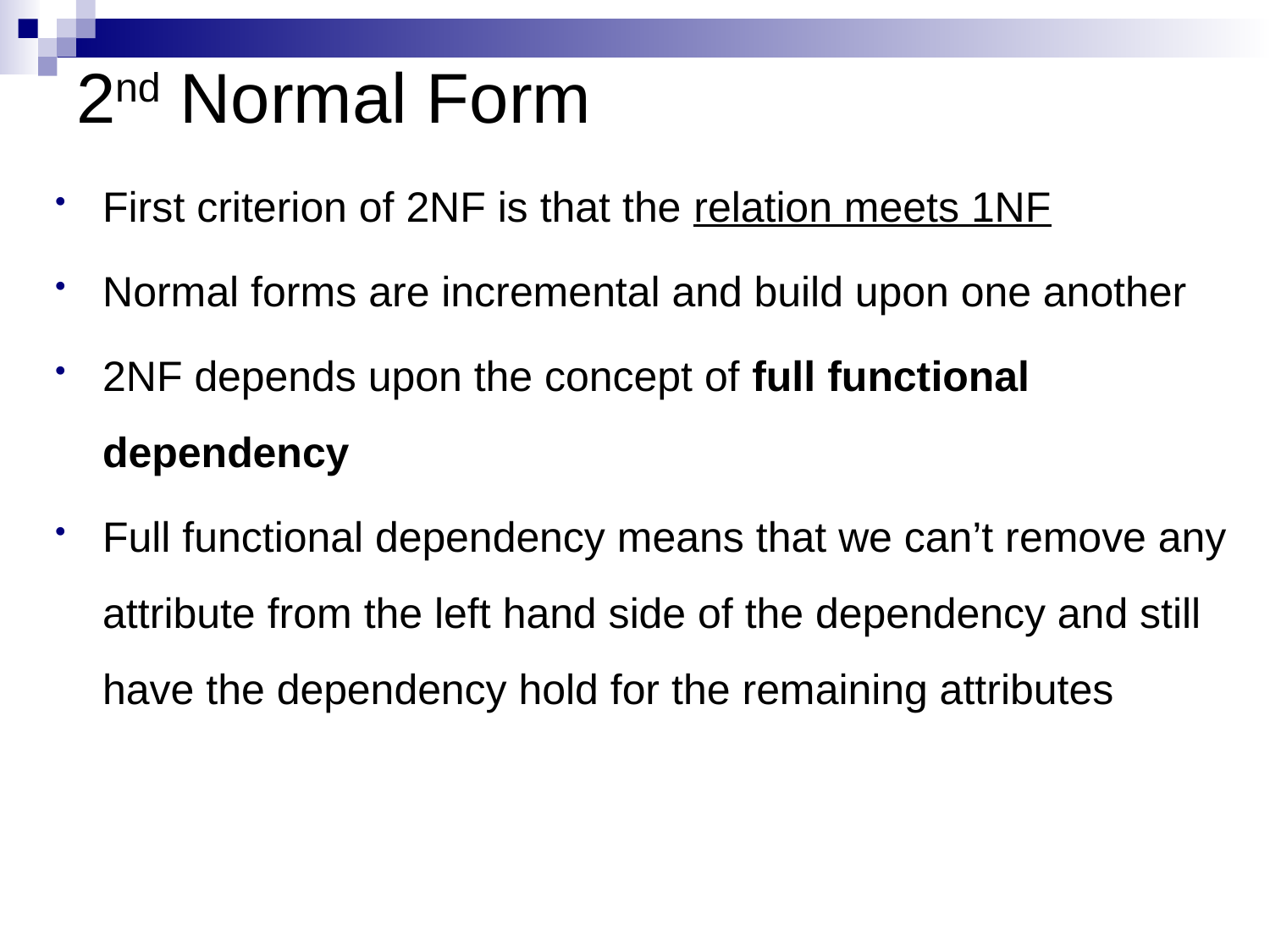

# 2nd Normal Form
First criterion of 2NF is that the relation meets 1NF
Normal forms are incremental and build upon one another
2NF depends upon the concept of full functional dependency
Full functional dependency means that we can’t remove any attribute from the left hand side of the dependency and still have the dependency hold for the remaining attributes